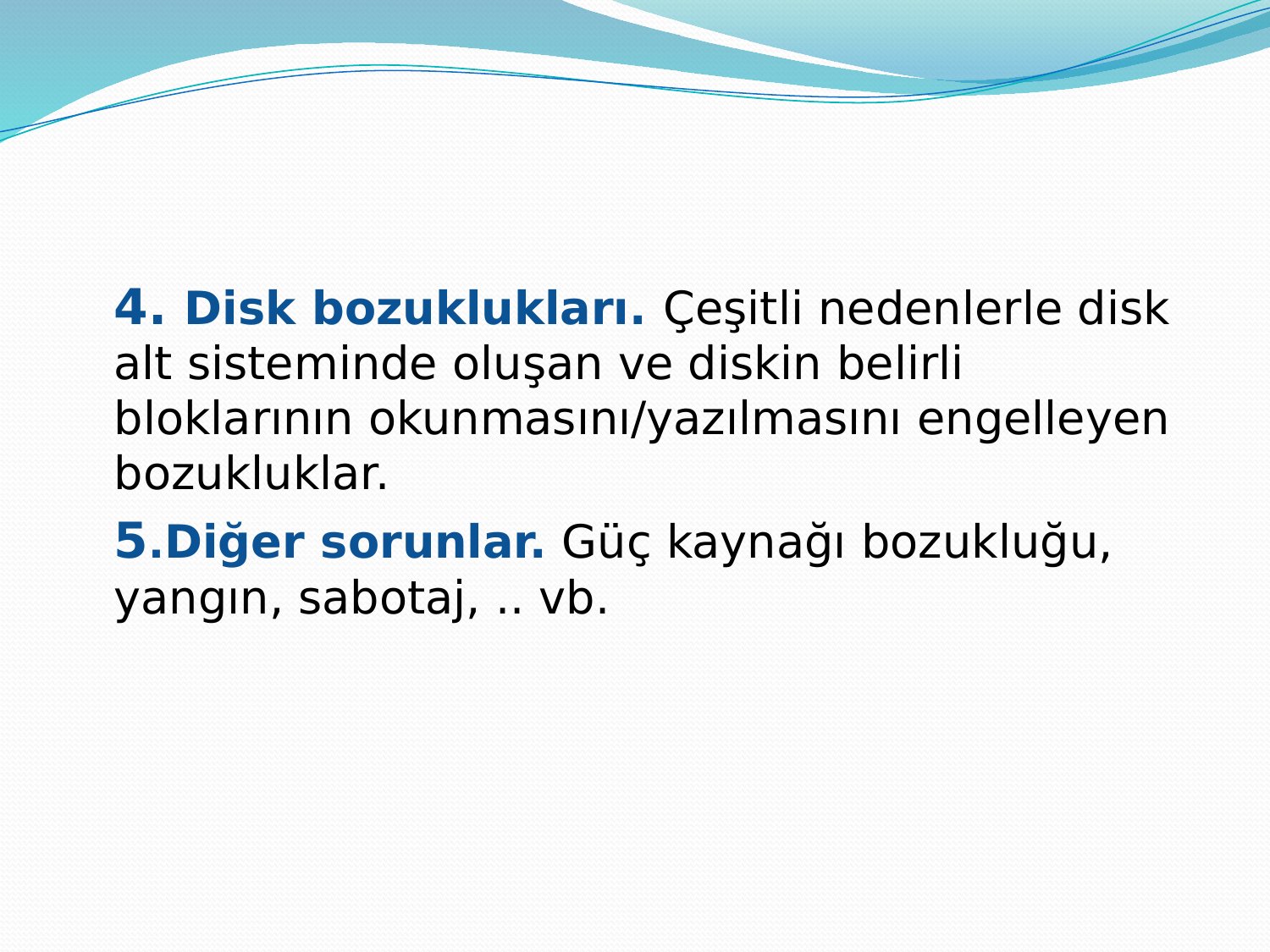

#
	4. Disk bozuklukları. Çeşitli nedenlerle disk alt sisteminde oluşan ve diskin belirli bloklarının okunmasını/yazılmasını engelleyen bozukluklar.
	5.Diğer sorunlar. Güç kaynağı bozukluğu, yangın, sabotaj, .. vb.